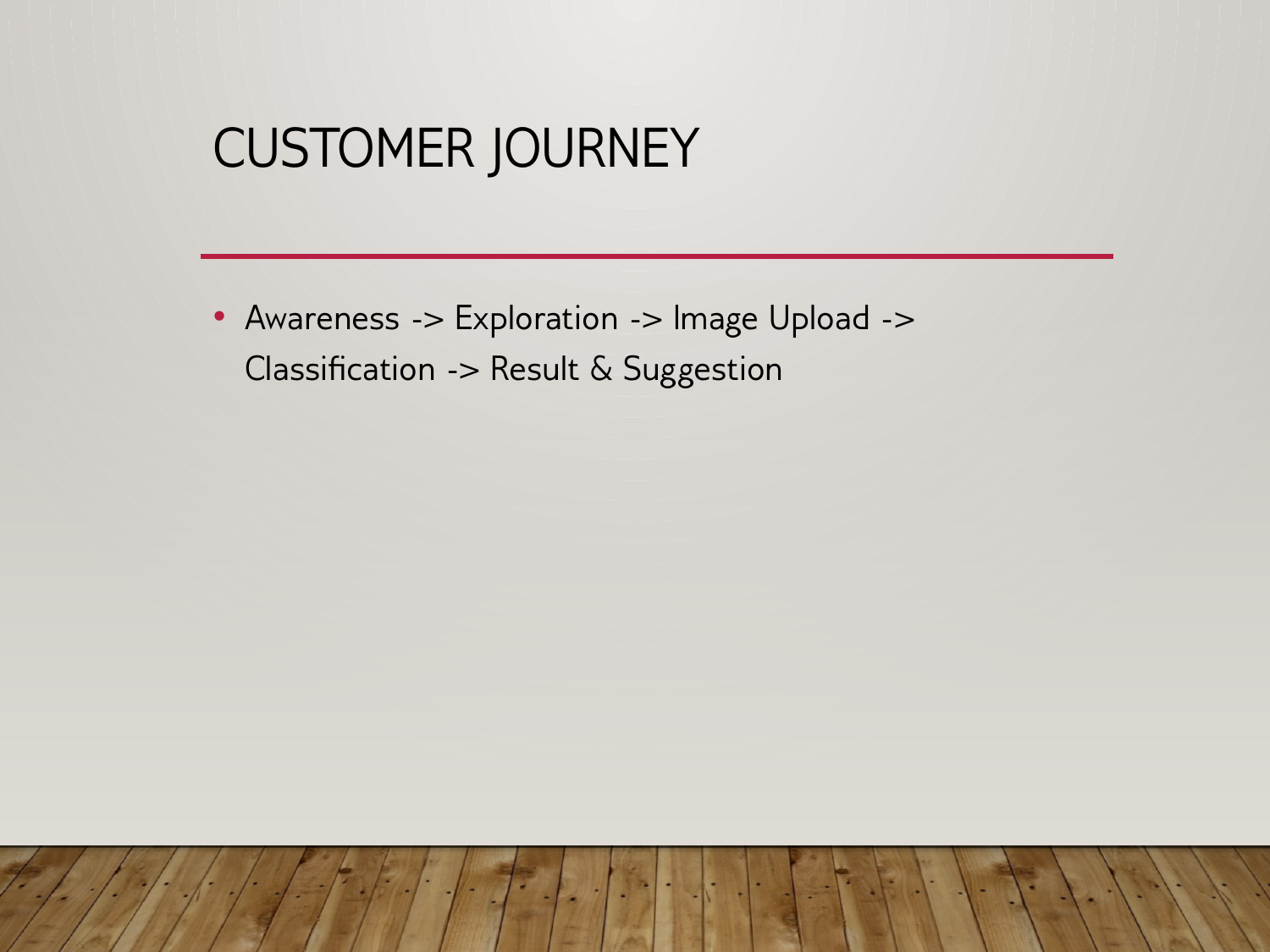

# Customer Journey
Awareness -> Exploration -> Image Upload -> Classification -> Result & Suggestion